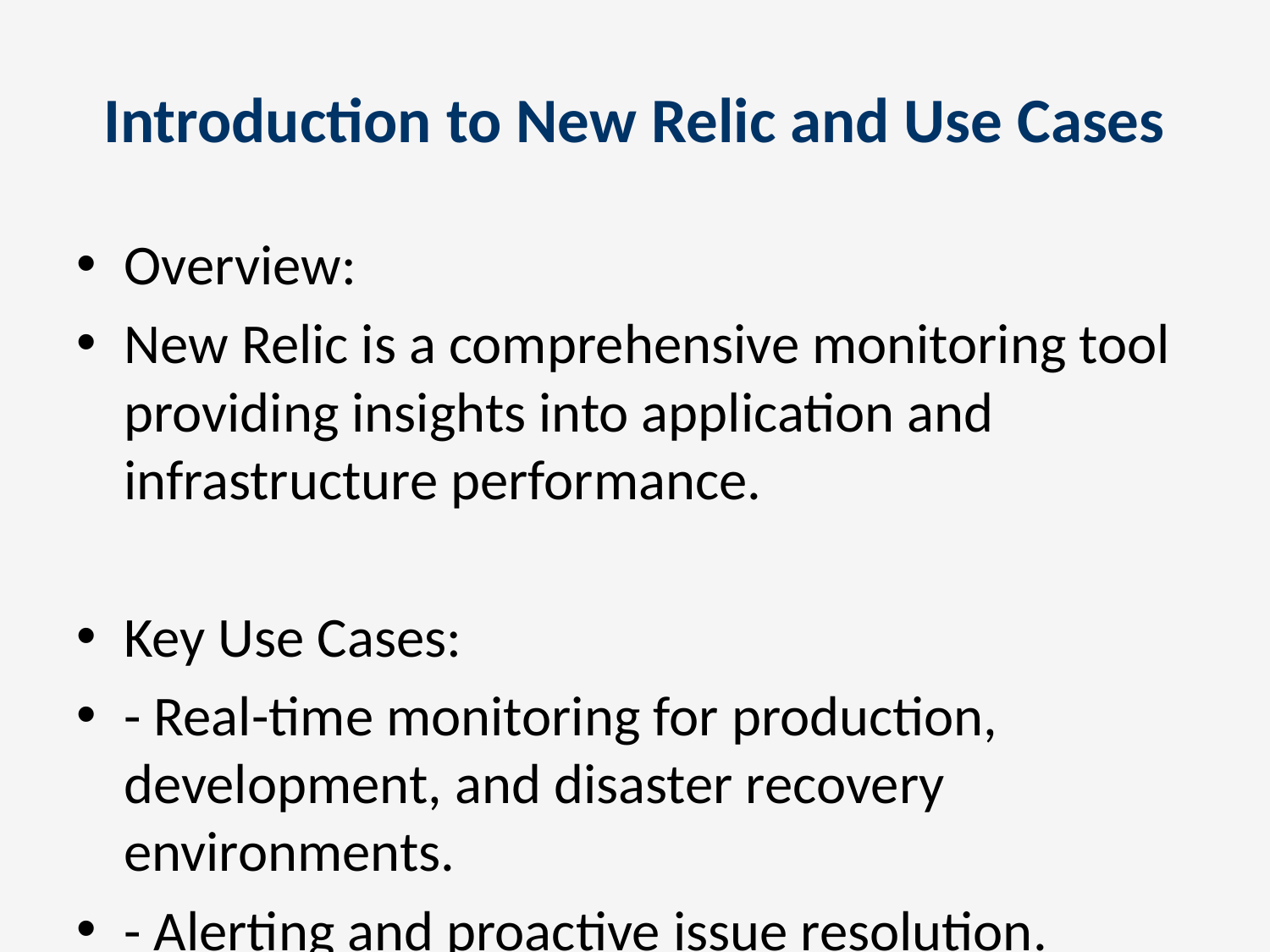

# Introduction to New Relic and Use Cases
Overview:
New Relic is a comprehensive monitoring tool providing insights into application and infrastructure performance.

Key Use Cases:
- Real-time monitoring for production, development, and disaster recovery environments.
- Alerting and proactive issue resolution.
- Customized dashboards for insightful metrics.